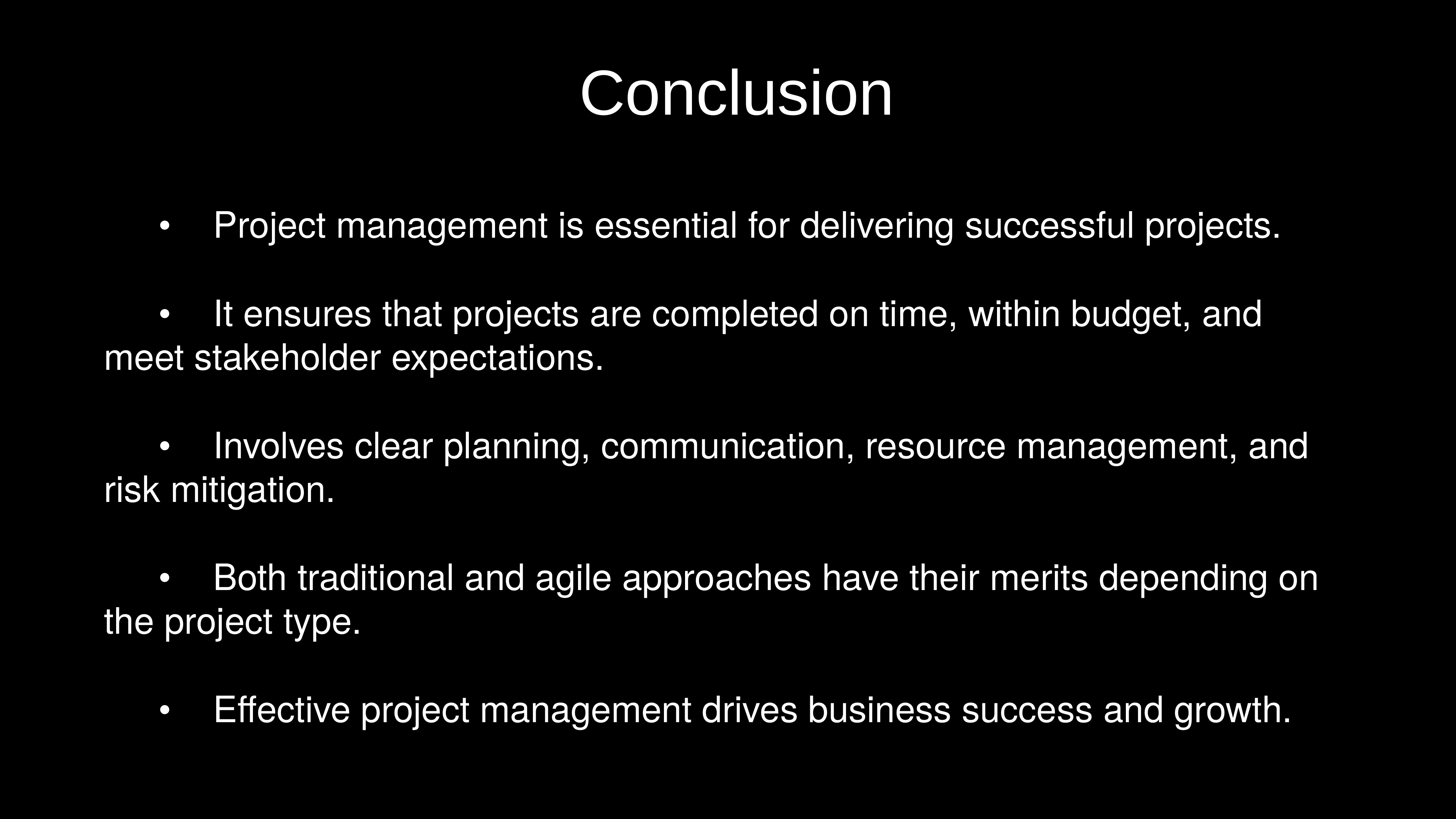

# Conclusion
	•	Project management is essential for delivering successful projects.
	•	It ensures that projects are completed on time, within budget, and meet stakeholder expectations.
	•	Involves clear planning, communication, resource management, and risk mitigation.
	•	Both traditional and agile approaches have their merits depending on the project type.
	•	Effective project management drives business success and growth.